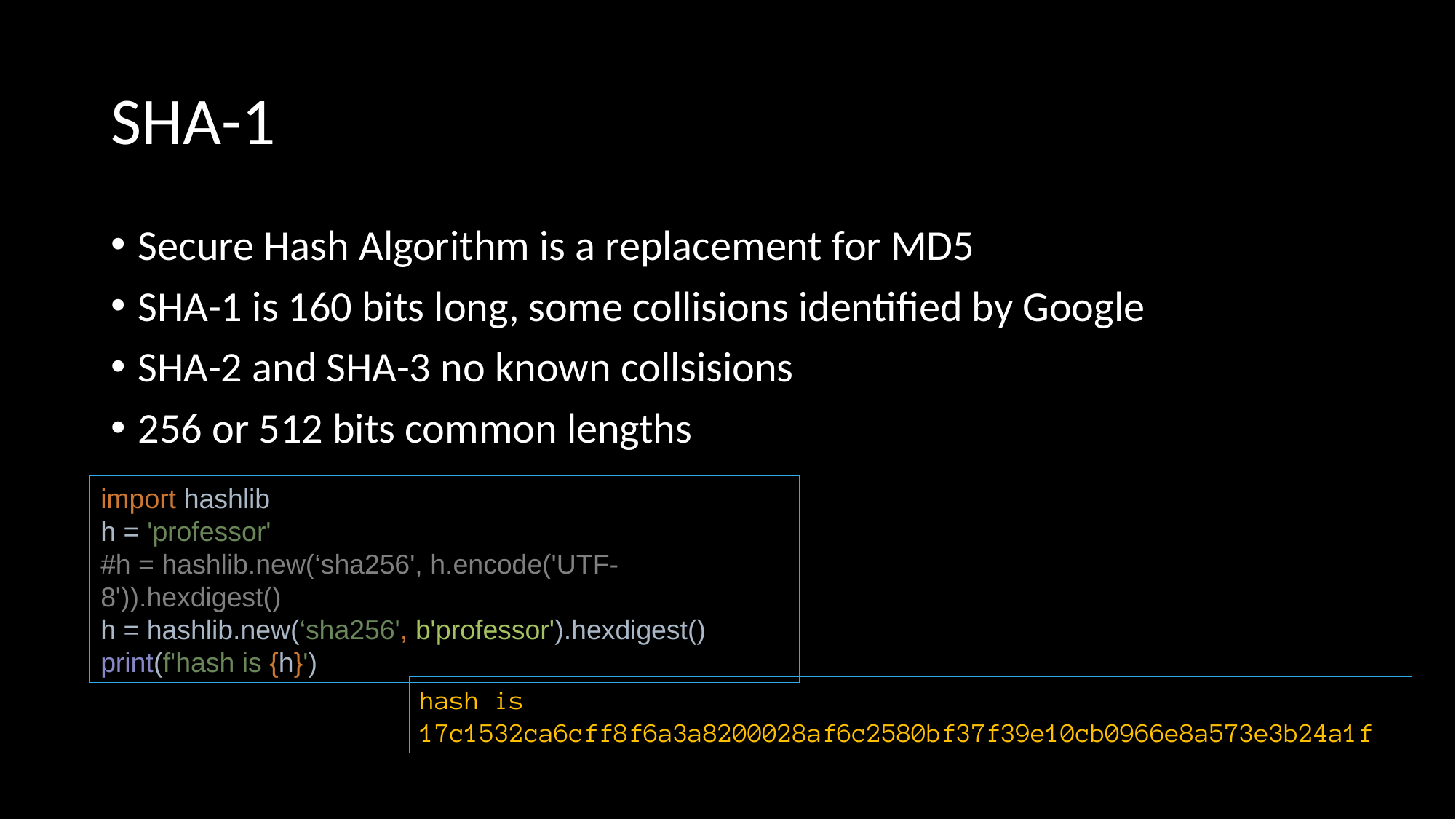

# SHA-1
Secure Hash Algorithm is a replacement for MD5
SHA-1 is 160 bits long, some collisions identified by Google
SHA-2 and SHA-3 no known collsisions
256 or 512 bits common lengths
import hashlib
h = 'professor'
#h = hashlib.new(‘sha256', h.encode('UTF-8')).hexdigest()
h = hashlib.new(‘sha256', b'professor').hexdigest()
print(f'hash is {h}')
hash is 17c1532ca6cff8f6a3a8200028af6c2580bf37f39e10cb0966e8a573e3b24a1f